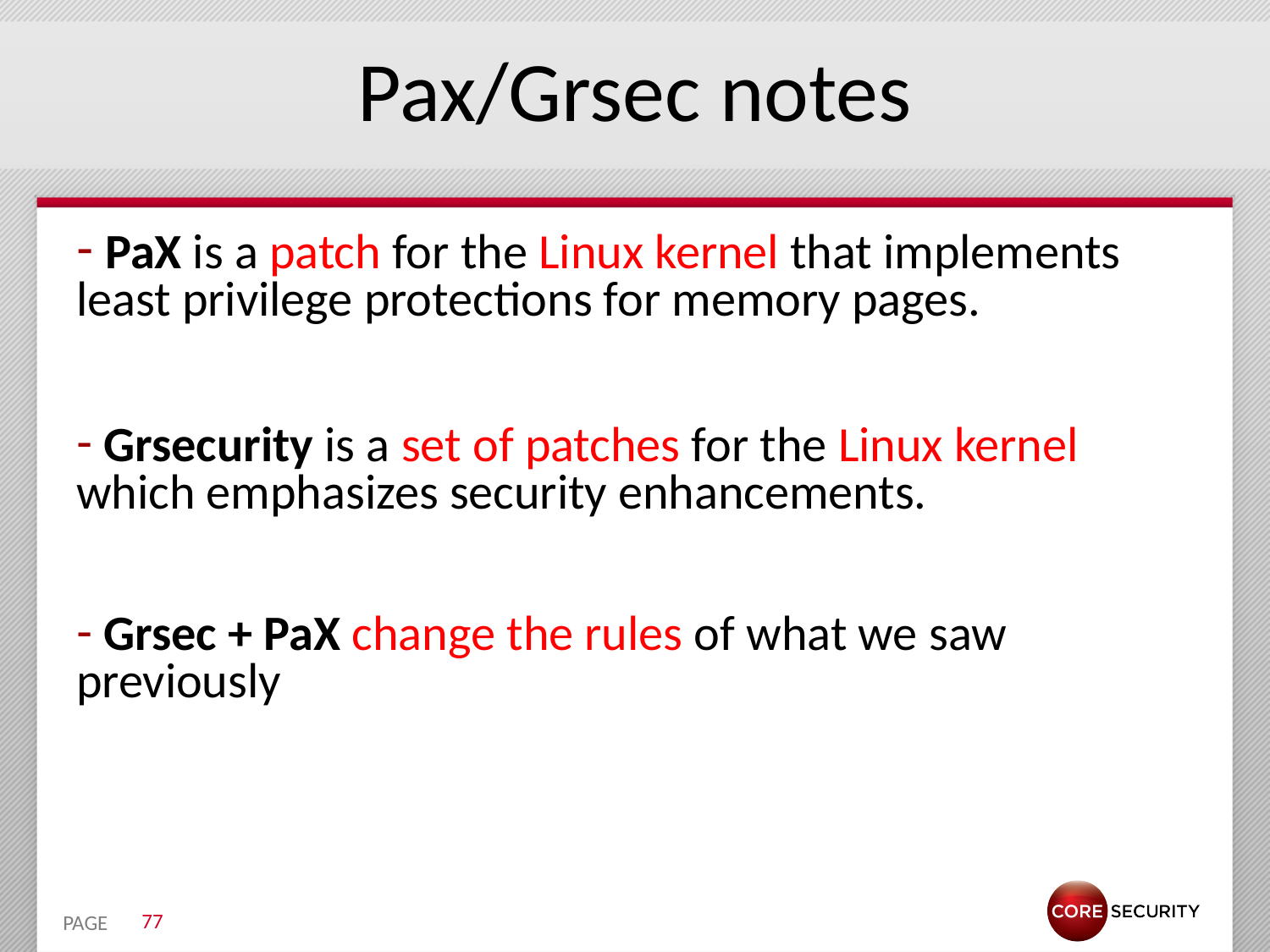

# Pax/Grsec notes
 PaX is a patch for the Linux kernel that implements least privilege protections for memory pages.

 Grsecurity is a set of patches for the Linux kernel which emphasizes security enhancements.

 Grsec + PaX change the rules of what we saw previously
77